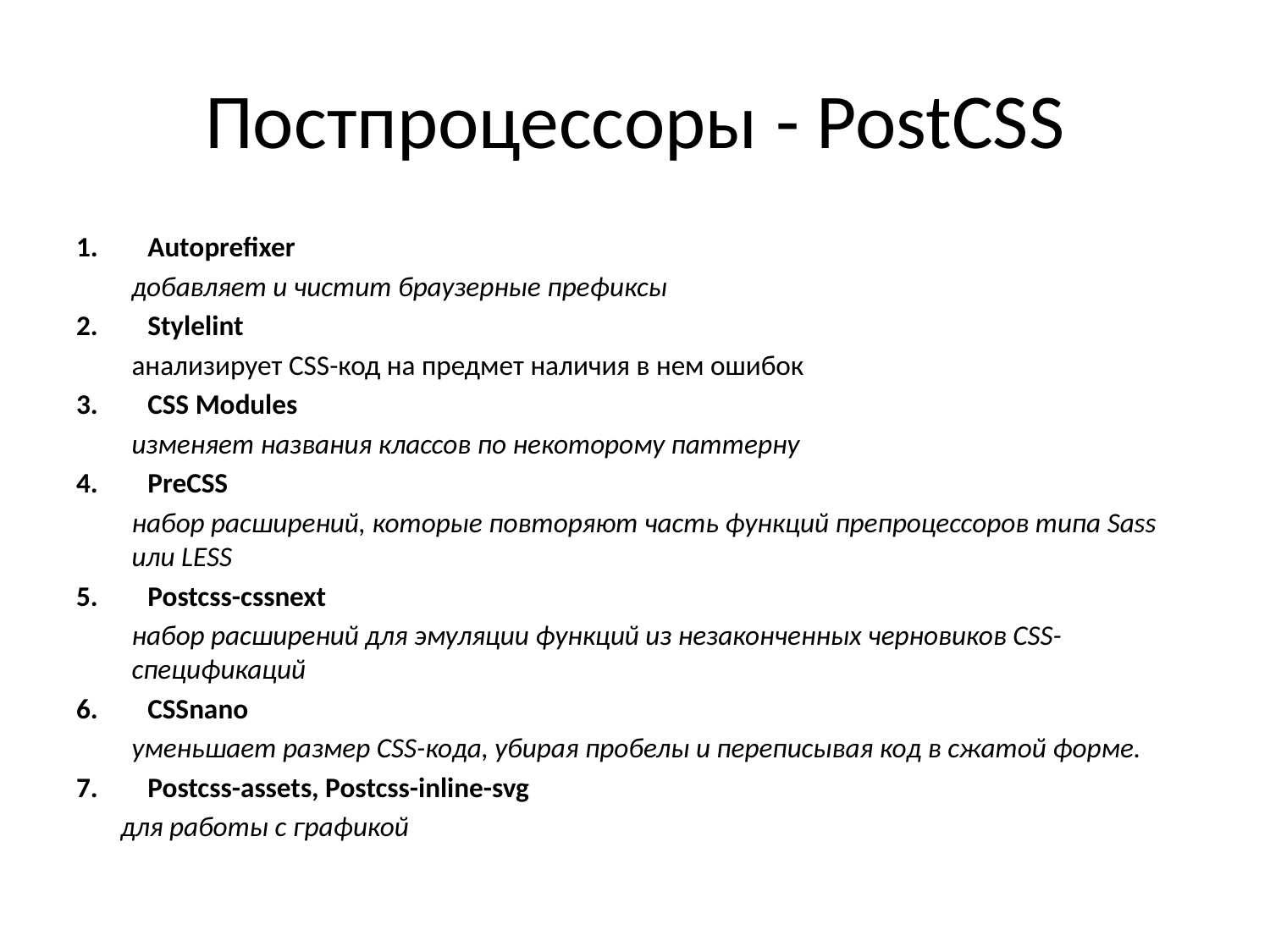

# Постпроцессоры - PostCSS
Autoprefixer
добавляет и чистит браузерные префиксы
Stylelint
анализирует CSS-код на предмет наличия в нем ошибок
CSS Modules
изменяет названия классов по некоторому паттерну
PreCSS
набор расширений, которые повторяют часть функций препроцессоров типа Sass или LESS
Postcss-cssnext
набор расширений для эмуляции функций из незаконченных черновиков CSS-спецификаций
CSSnano
уменьшает размер CSS-кода, убирая пробелы и переписывая код в сжатой форме.
Postcss-assets, Postcss-inline-svg
       для работы с графикой